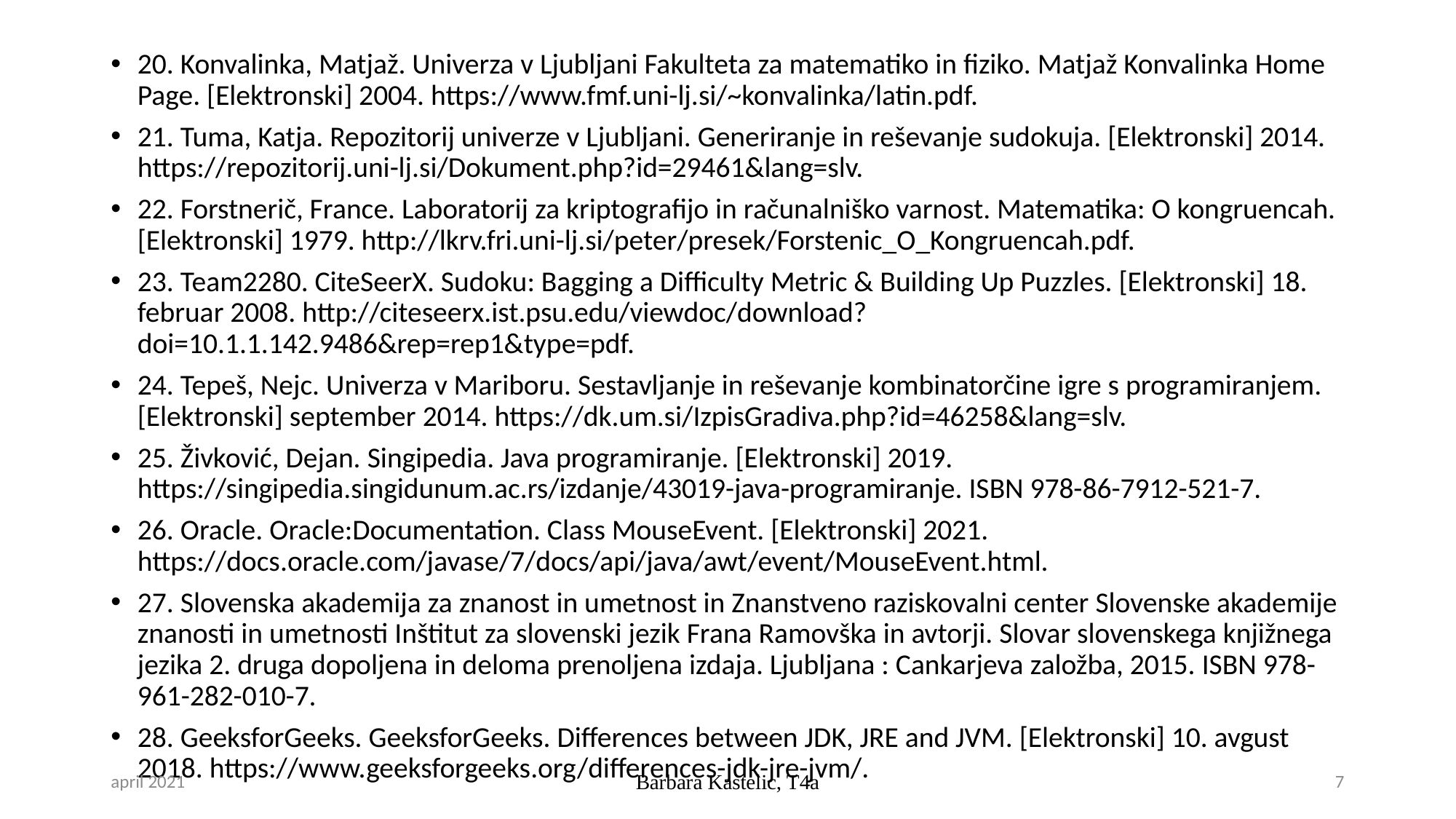

20. Konvalinka, Matjaž. Univerza v Ljubljani Fakulteta za matematiko in fiziko. Matjaž Konvalinka Home Page. [Elektronski] 2004. https://www.fmf.uni-lj.si/~konvalinka/latin.pdf.
21. Tuma, Katja. Repozitorij univerze v Ljubljani. Generiranje in reševanje sudokuja. [Elektronski] 2014. https://repozitorij.uni-lj.si/Dokument.php?id=29461&lang=slv.
22. Forstnerič, France. Laboratorij za kriptografijo in računalniško varnost. Matematika: O kongruencah. [Elektronski] 1979. http://lkrv.fri.uni-lj.si/peter/presek/Forstenic_O_Kongruencah.pdf.
23. Team2280. CiteSeerX. Sudoku: Bagging a Difficulty Metric & Building Up Puzzles. [Elektronski] 18. februar 2008. http://citeseerx.ist.psu.edu/viewdoc/download?doi=10.1.1.142.9486&rep=rep1&type=pdf.
24. Tepeš, Nejc. Univerza v Mariboru. Sestavljanje in reševanje kombinatorčine igre s programiranjem. [Elektronski] september 2014. https://dk.um.si/IzpisGradiva.php?id=46258&lang=slv.
25. Živković, Dejan. Singipedia. Java programiranje. [Elektronski] 2019. https://singipedia.singidunum.ac.rs/izdanje/43019-java-programiranje. ISBN 978-86-7912-521-7.
26. Oracle. Oracle:Documentation. Class MouseEvent. [Elektronski] 2021. https://docs.oracle.com/javase/7/docs/api/java/awt/event/MouseEvent.html.
27. Slovenska akademija za znanost in umetnost in Znanstveno raziskovalni center Slovenske akademije znanosti in umetnosti Inštitut za slovenski jezik Frana Ramovška in avtorji. Slovar slovenskega knjižnega jezika 2. druga dopoljena in deloma prenoljena izdaja. Ljubljana : Cankarjeva založba, 2015. ISBN 978-961-282-010-7.
28. GeeksforGeeks. GeeksforGeeks. Differences between JDK, JRE and JVM. [Elektronski] 10. avgust 2018. https://www.geeksforgeeks.org/differences-jdk-jre-jvm/.

april 2021
Barbara Kastelic, T4a
7